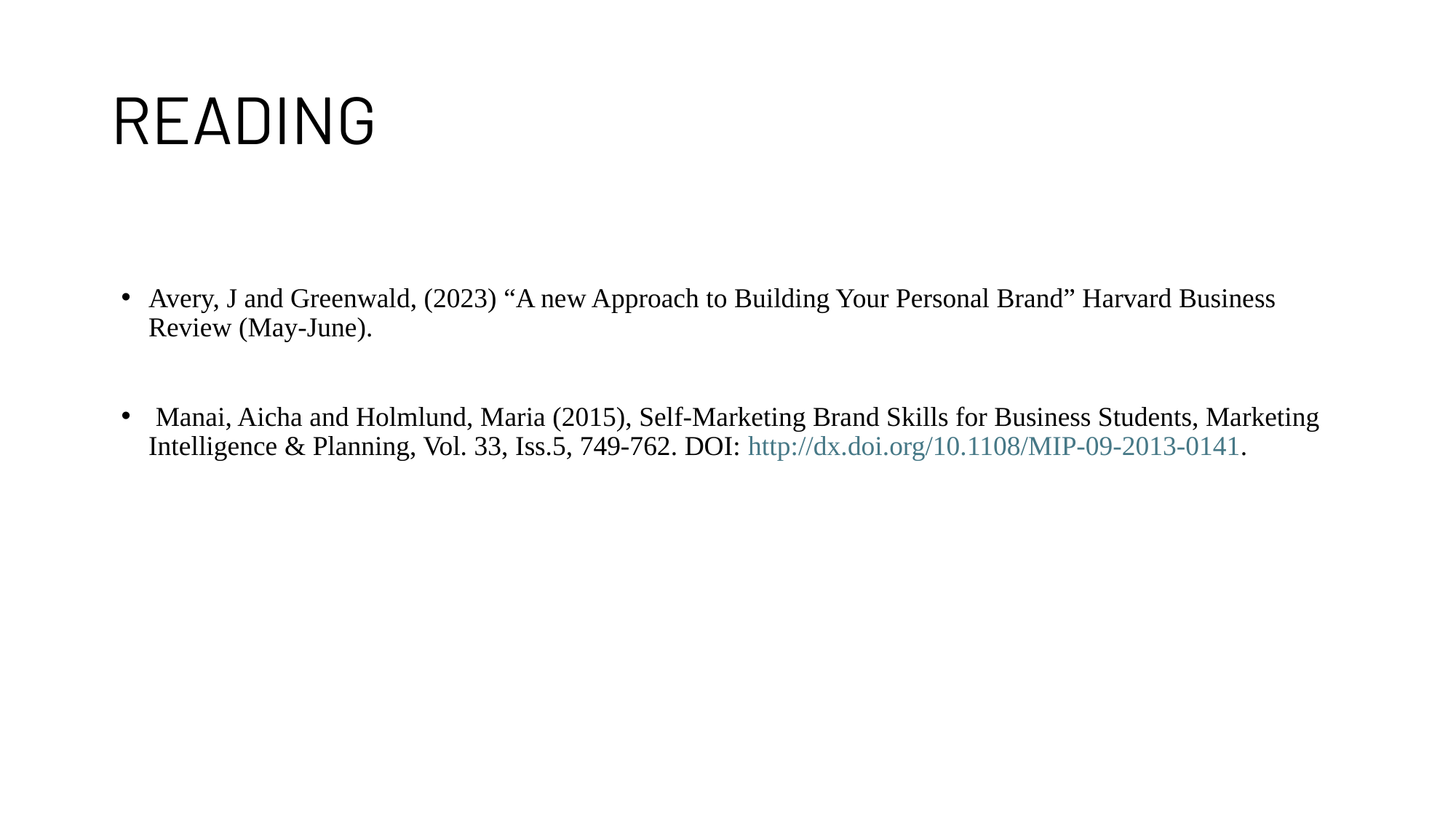

# READING

Avery, J and Greenwald, (2023) “A new Approach to Building Your Personal Brand” Harvard Business Review (May-June).

 Manai, Aicha and Holmlund, Maria (2015), Self-Marketing Brand Skills for Business Students, Marketing Intelligence & Planning, Vol. 33, Iss.5, 749-762. DOI: http://dx.doi.org/10.1108/MIP-09-2013-0141.